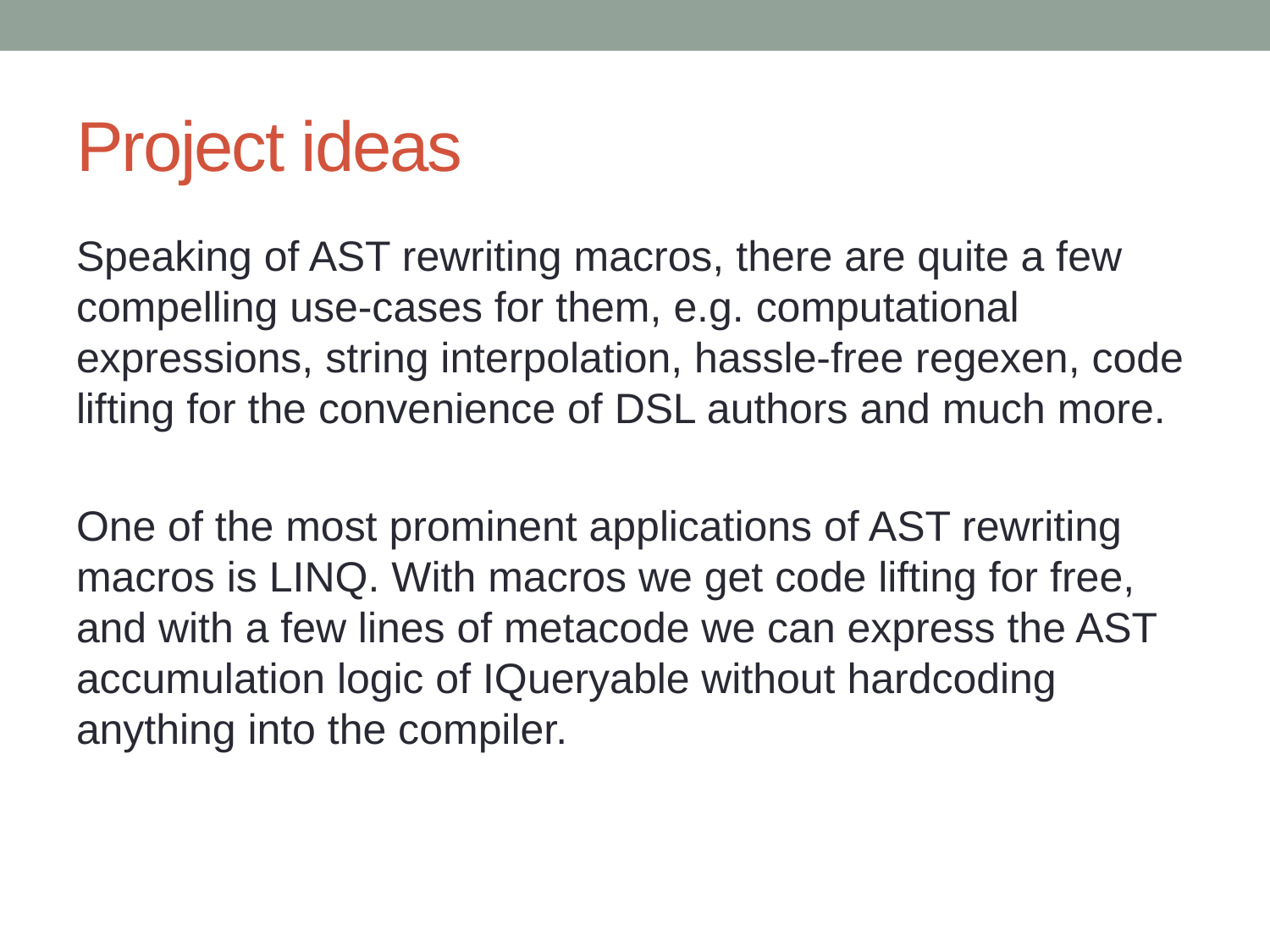

# Project ideas
Speaking of AST rewriting macros, there are quite a few compelling use-cases for them, e.g. computational expressions, string interpolation, hassle-free regexen, code lifting for the convenience of DSL authors and much more.

One of the most prominent applications of AST rewriting macros is LINQ. With macros we get code lifting for free, and with a few lines of metacode we can express the AST accumulation logic of IQueryable without hardcoding anything into the compiler.